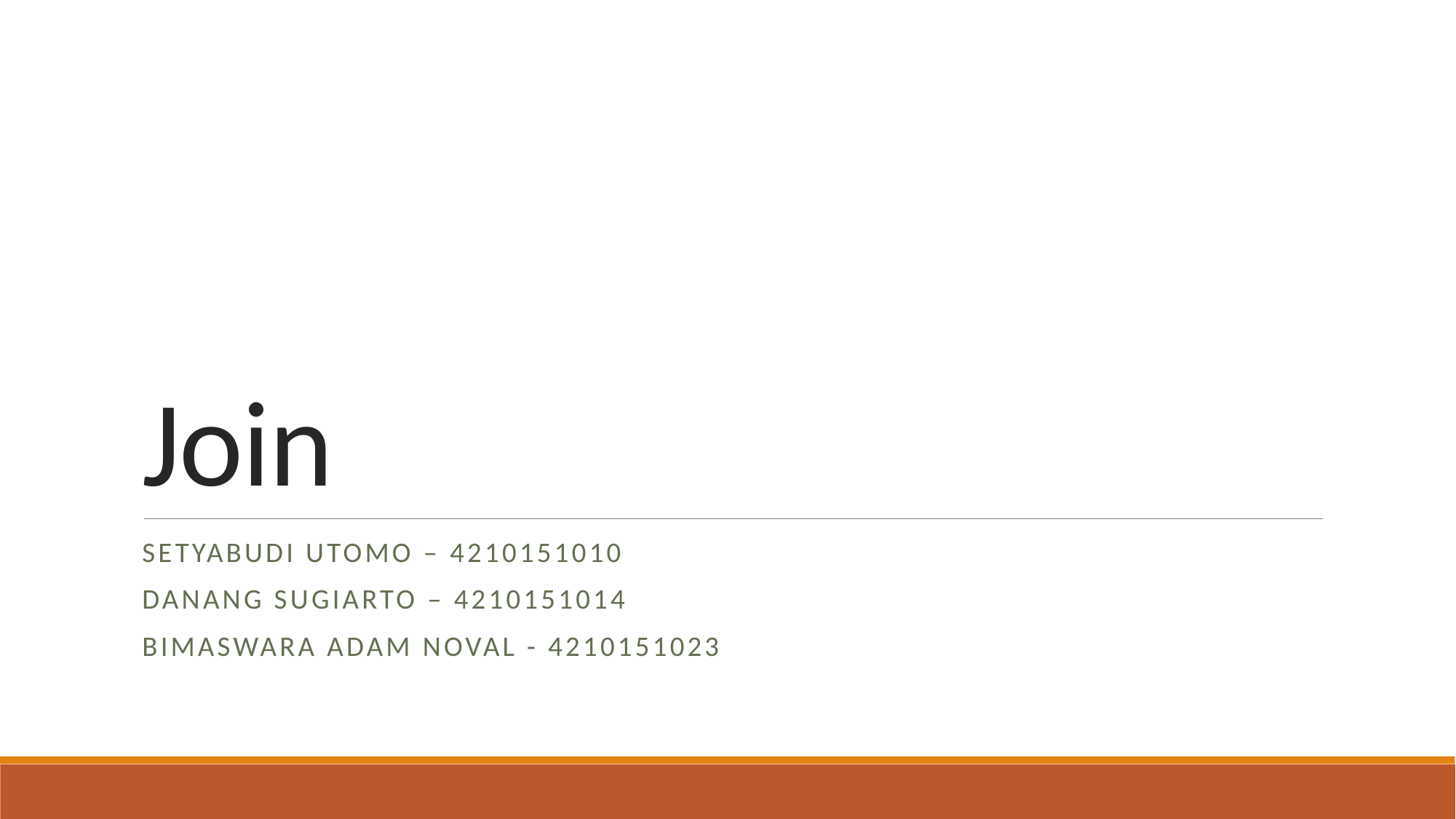

# Join
Setyabudi utomo – 4210151010
Danang sugiarto – 4210151014
Bimaswara adam noval - 4210151023